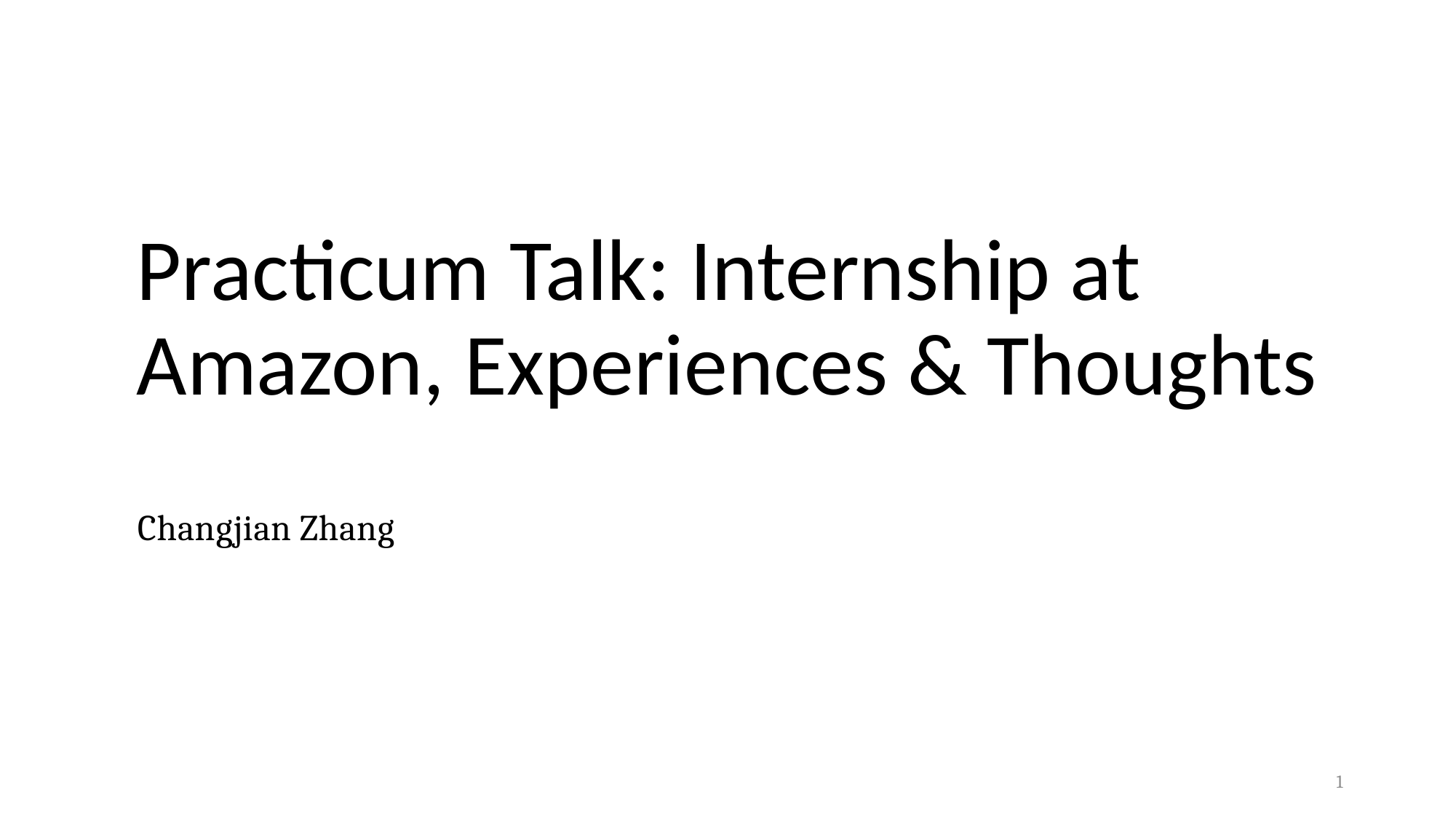

# Practicum Talk: Internship at Amazon, Experiences & Thoughts
Changjian Zhang
1